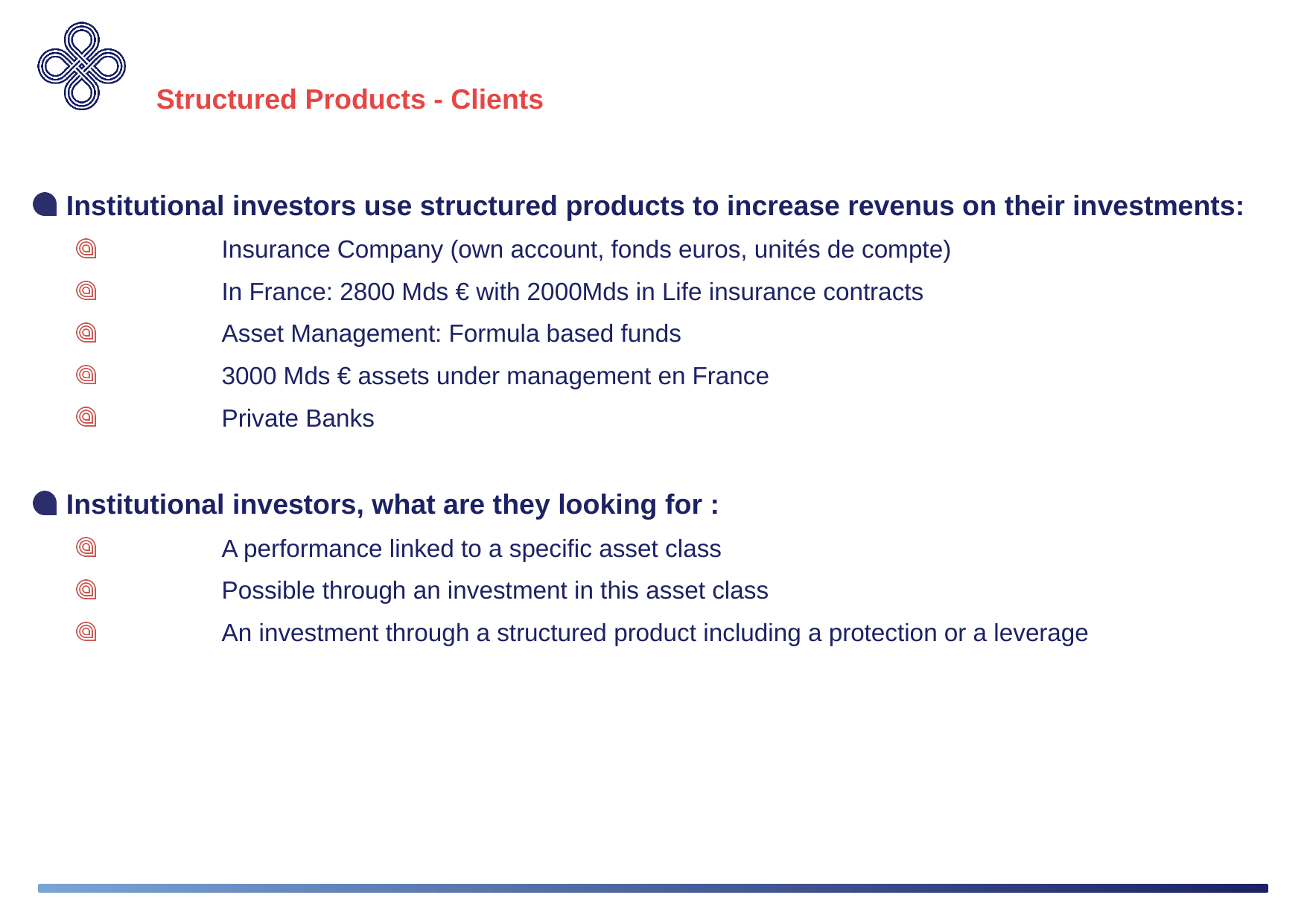

# Structured Products - Clients

Institutional investors use structured products to increase revenus on their investments:
	Insurance Company (own account, fonds euros, unités de compte)
	In France: 2800 Mds € with 2000Mds in Life insurance contracts
	Asset Management: Formula based funds
	3000 Mds € assets under management en France
	Private Banks

Institutional investors, what are they looking for :
	A performance linked to a specific asset class
	Possible through an investment in this asset class
	An investment through a structured product including a protection or a leverage